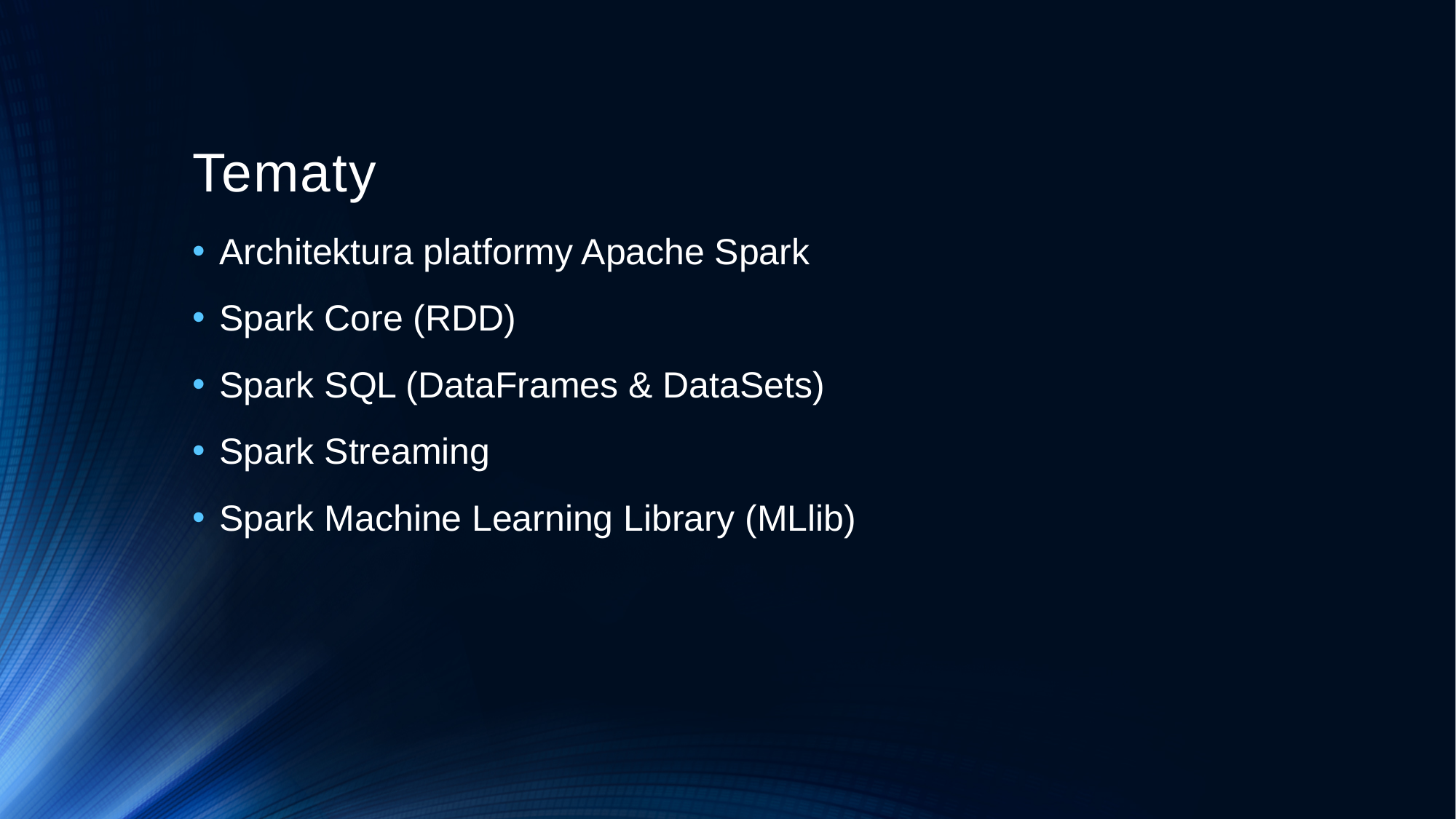

# Tematy
Architektura platformy Apache Spark
Spark Core (RDD)
Spark SQL (DataFrames & DataSets)
Spark Streaming
Spark Machine Learning Library (MLlib)